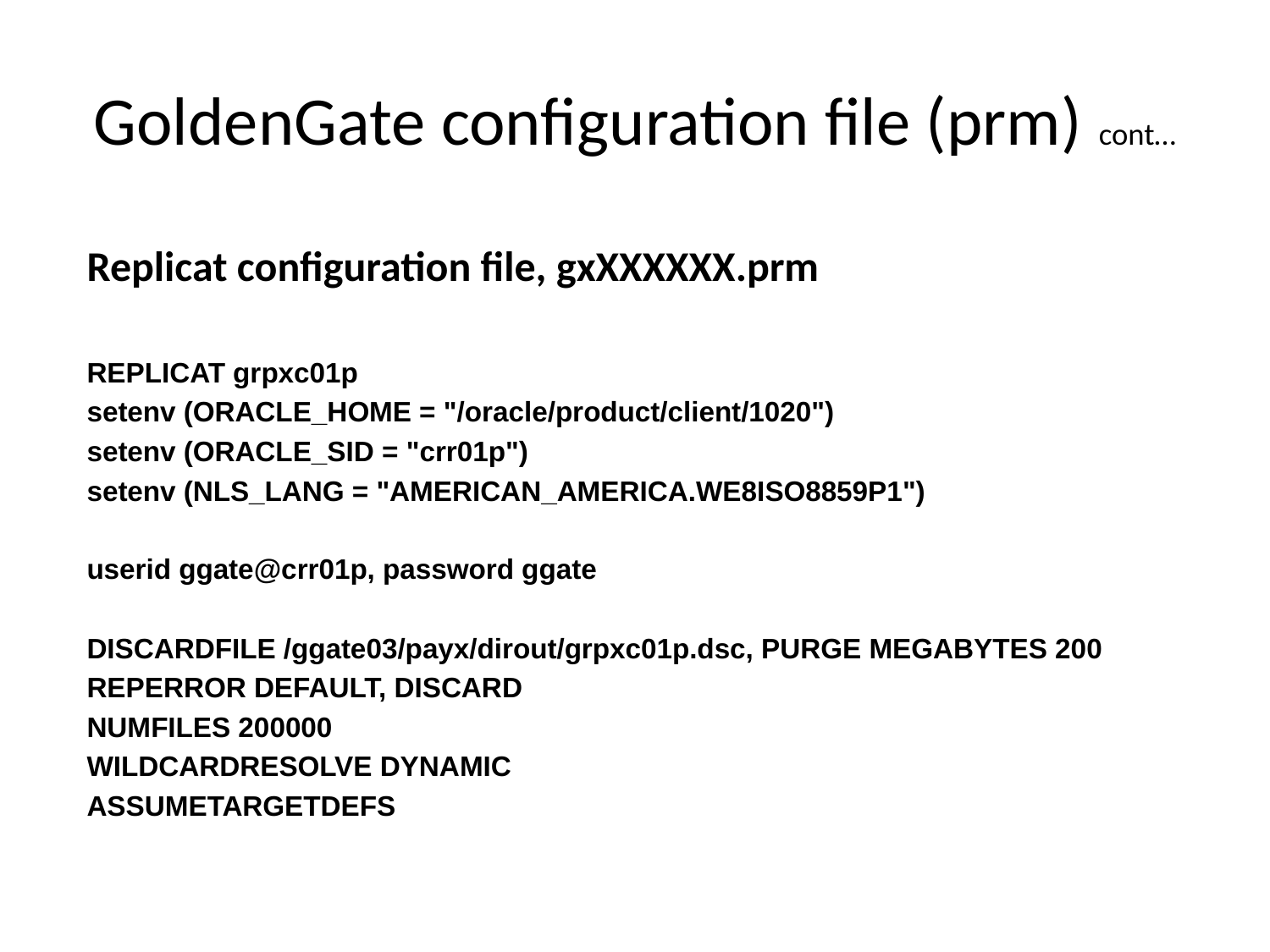

# GoldenGate configuration file (prm) cont…
Replicat configuration file, gxXXXXXX.prm

REPLICAT grpxc01p
setenv (ORACLE_HOME = "/oracle/product/client/1020")
setenv (ORACLE_SID = "crr01p")
setenv (NLS_LANG = "AMERICAN_AMERICA.WE8ISO8859P1")

userid ggate@crr01p, password ggate

DISCARDFILE /ggate03/payx/dirout/grpxc01p.dsc, PURGE MEGABYTES 200
REPERROR DEFAULT, DISCARD
NUMFILES 200000
WILDCARDRESOLVE DYNAMIC
ASSUMETARGETDEFS